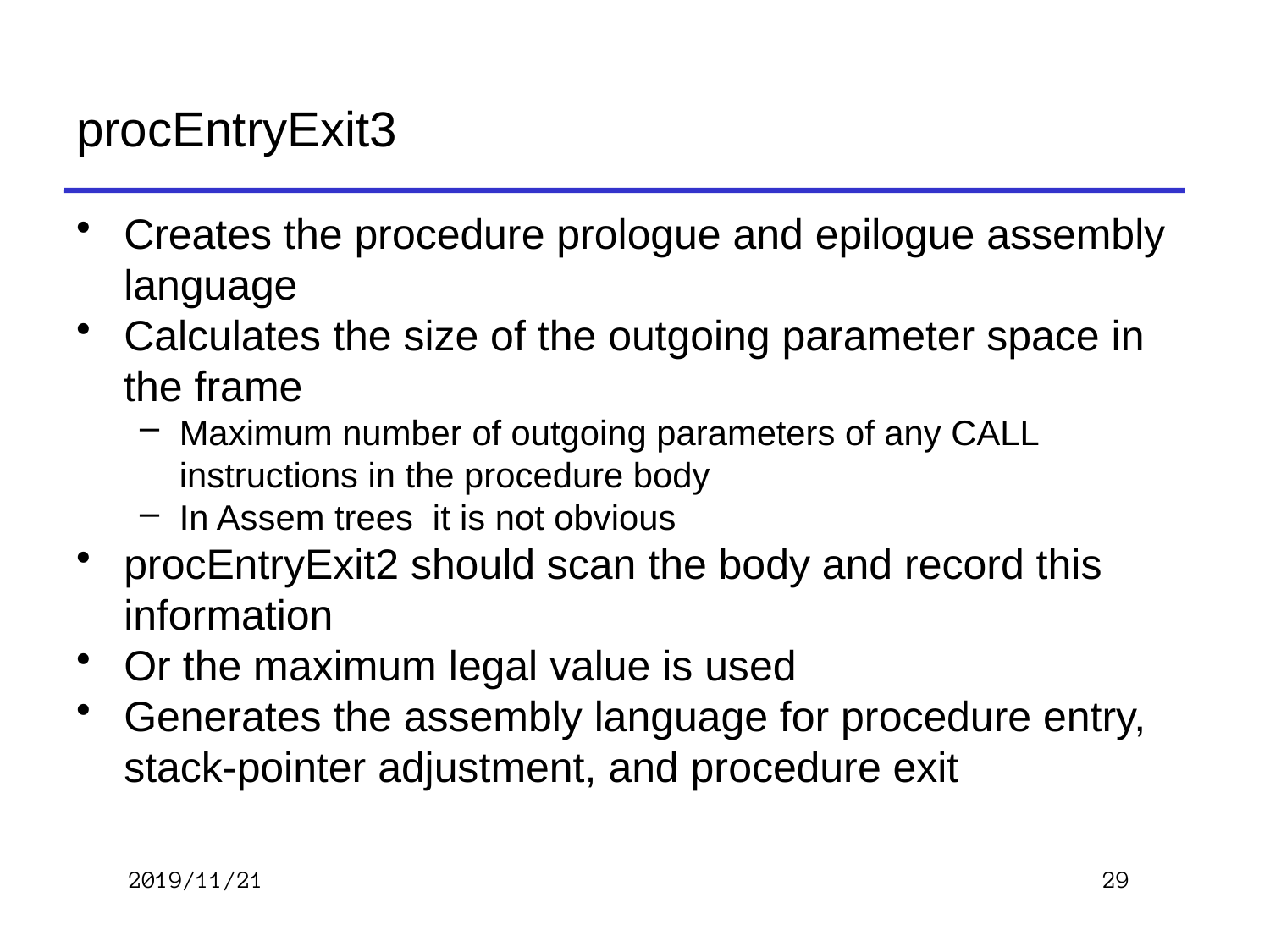

# procEntryExit3
Creates the procedure prologue and epilogue assembly language
Calculates the size of the outgoing parameter space in the frame
Maximum number of outgoing parameters of any CALL instructions in the procedure body
In Assem trees  it is not obvious
procEntryExit2 should scan the body and record this information
Or the maximum legal value is used
Generates the assembly language for procedure entry, stack-pointer adjustment, and procedure exit
2019/11/21
29